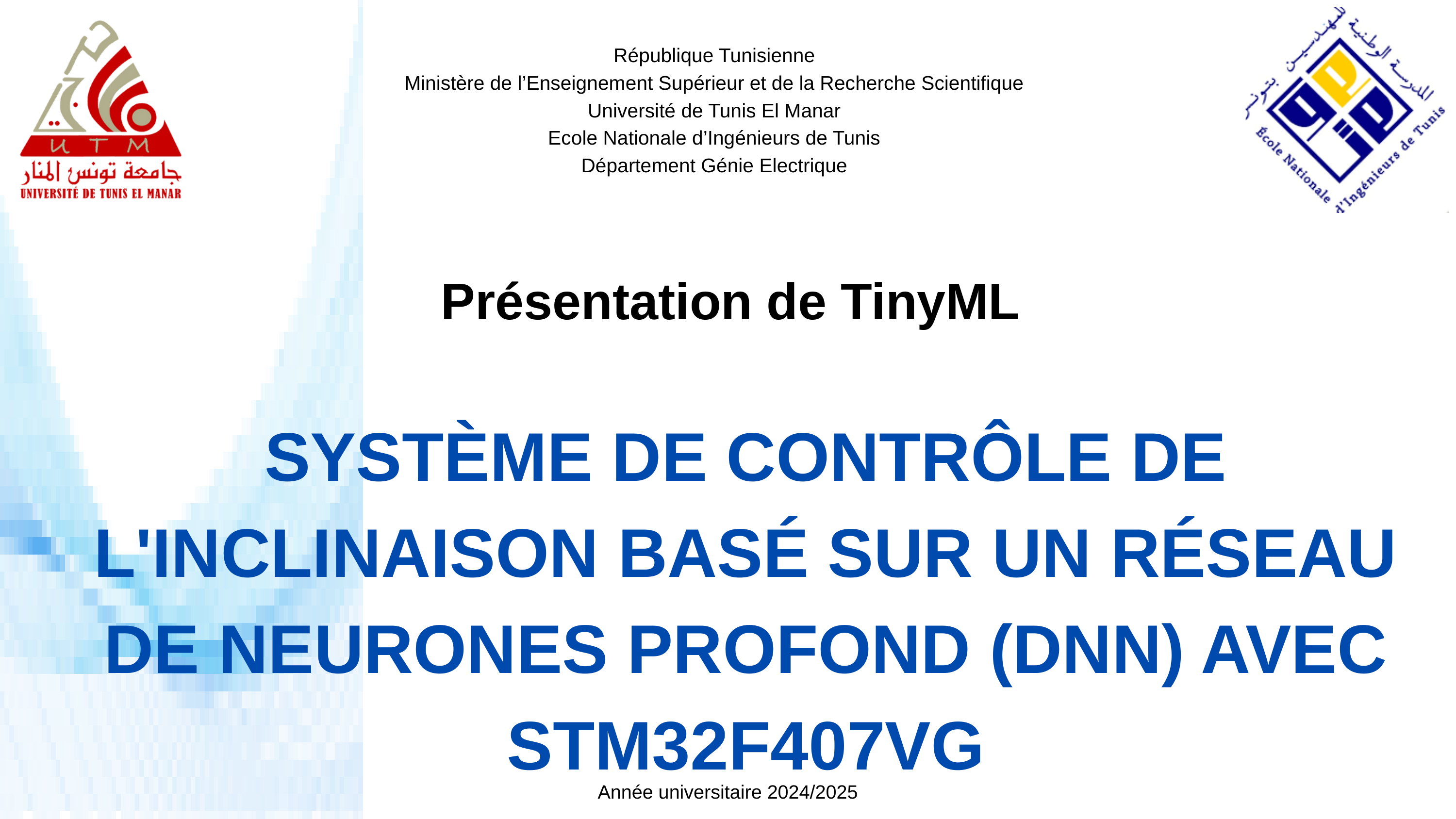

République Tunisienne
Ministère de l’Enseignement Supérieur et de la Recherche Scientifique
Université de Tunis El Manar
Ecole Nationale d’Ingénieurs de Tunis
Département Génie Electrique

Présentation de TinyML
SYSTÈME DE CONTRÔLE DE L'INCLINAISON BASÉ SUR UN RÉSEAU DE NEURONES PROFOND (DNN) AVEC STM32F407VG
Année universitaire 2024/2025